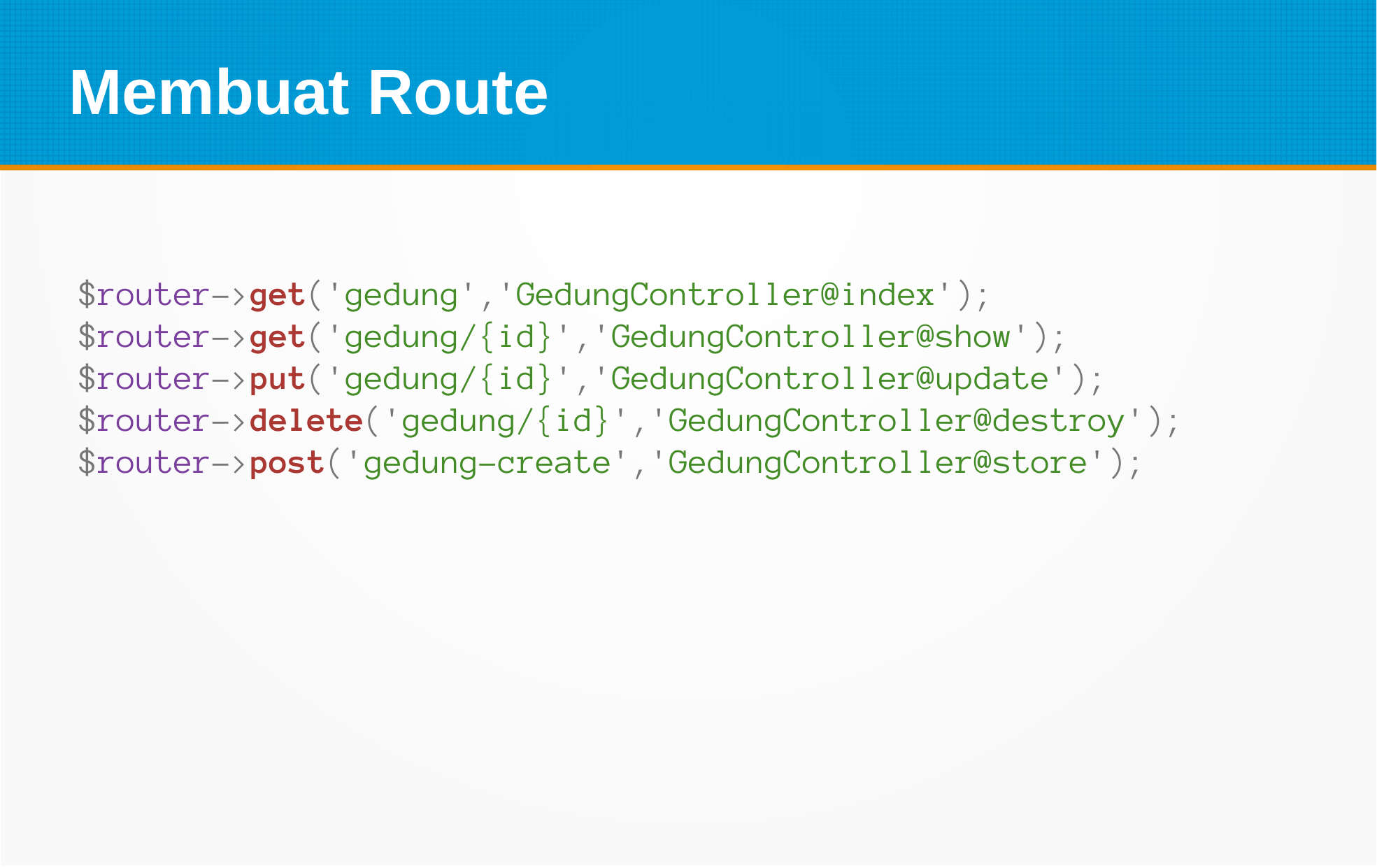

Membuat Route

$router->get('gedung','GedungController@index');
$router->get('gedung/{id}','GedungController@show');
$router->put('gedung/{id}','GedungController@update');
$router->delete('gedung/{id}','GedungController@destroy');
$router->post('gedung-create','GedungController@store');